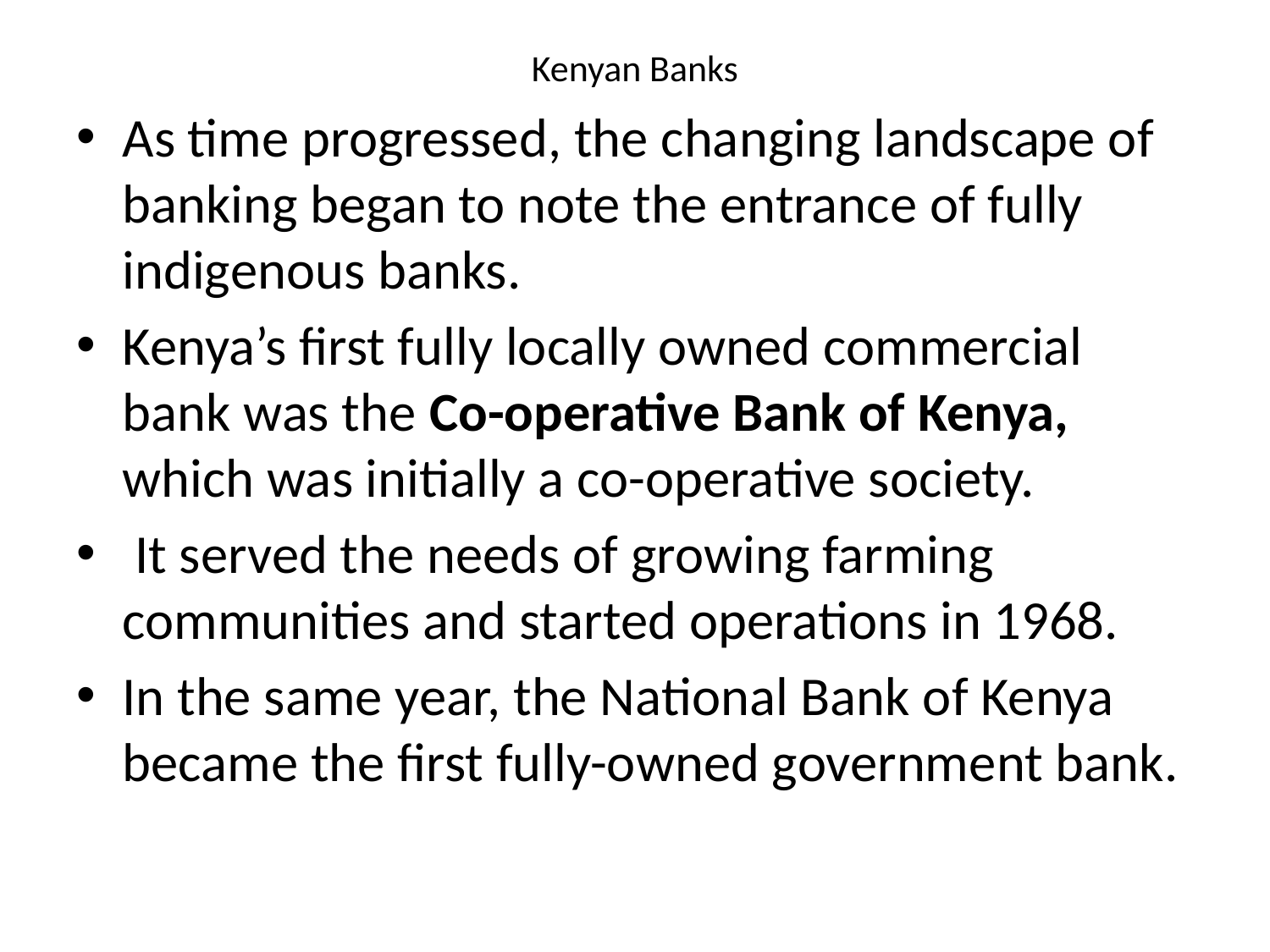

# Kenyan Banks
As time progressed, the changing landscape of banking began to note the entrance of fully indigenous banks.
Kenya’s first fully locally owned commercial bank was the Co-operative Bank of Kenya, which was initially a co-operative society.
 It served the needs of growing farming communities and started operations in 1968.
In the same year, the National Bank of Kenya became the first fully-owned government bank.